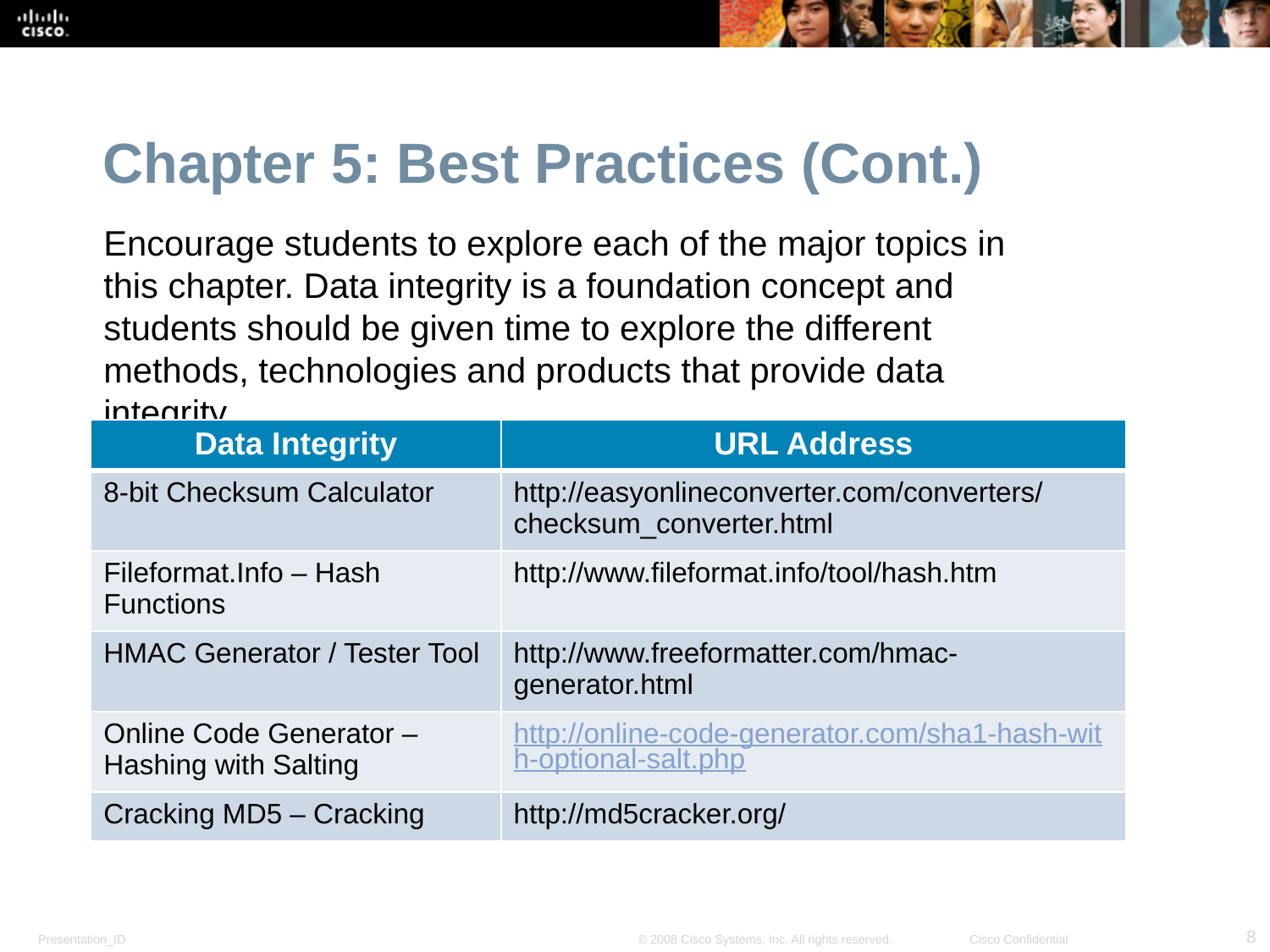

Chapter 5: Best Practices (Cont.)
Encourage students to explore each of the major topics in this chapter. Data integrity is a foundation concept and students should be given time to explore the different methods, technologies and products that provide data integrity.

| Data Integrity | URL Address |
| --- | --- |
| 8-bit Checksum Calculator | http://easyonlineconverter.com/converters/checksum\_converter.html |
| Fileformat.Info – Hash Functions | http://www.fileformat.info/tool/hash.htm |
| HMAC Generator / Tester Tool | http://www.freeformatter.com/hmac-generator.html |
| Online Code Generator – Hashing with Salting | http://online-code-generator.com/sha1-hash-with-optional-salt.php |
| Cracking MD5 – Cracking | http://md5cracker.org/ |